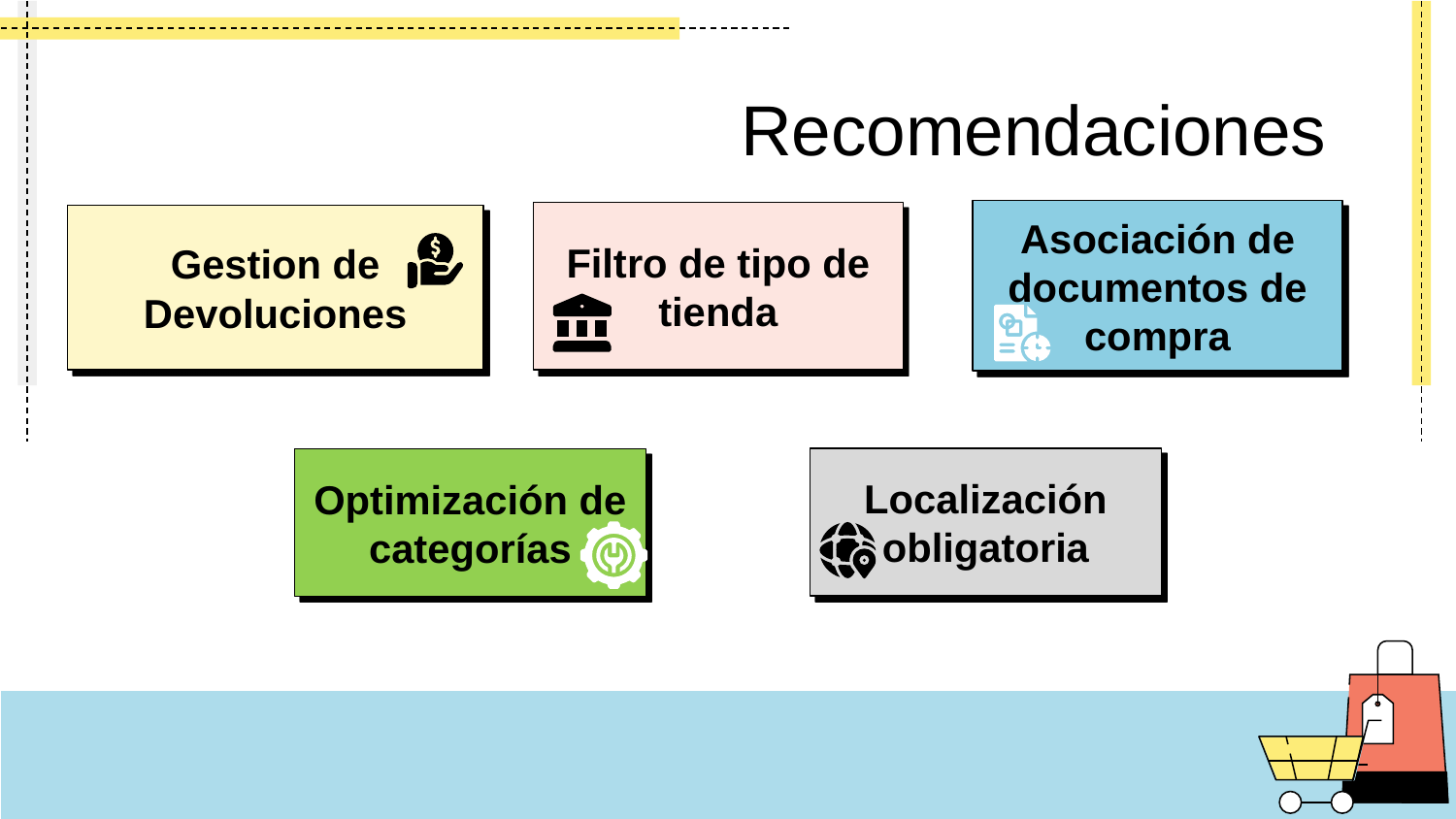

# Recomendaciones
Asociación de documentos de compra
Filtro de tipo de tienda
Gestion de Devoluciones

Localización obligatoria
Optimización de categorías